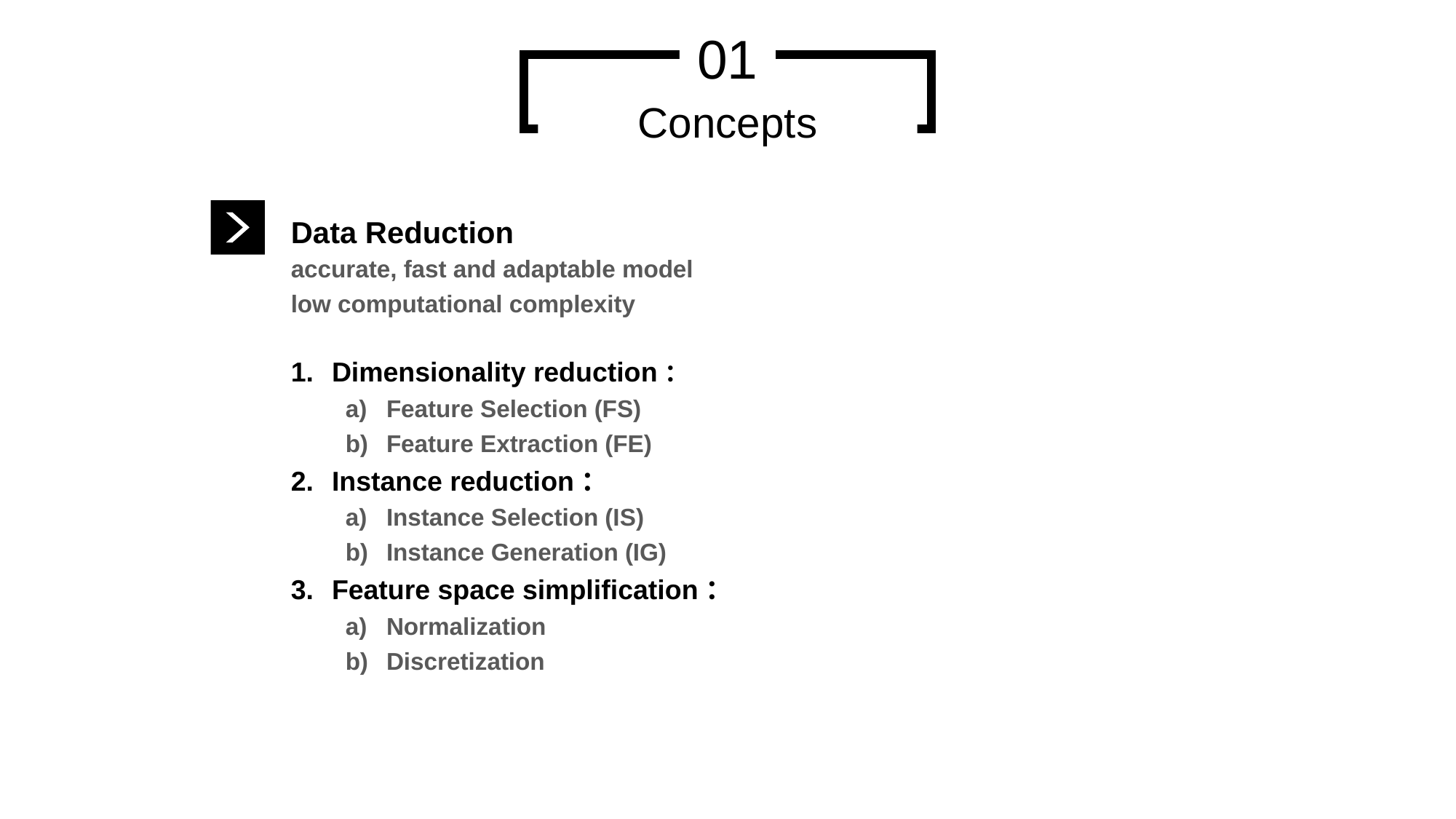

01

Concepts
Data Reduction
accurate, fast and adaptable model
low computational complexity

Dimensionality reduction：
Feature Selection (FS)
Feature Extraction (FE)
Instance reduction：
Instance Selection (IS)
Instance Generation (IG)
Feature space simplification：
Normalization
Discretization